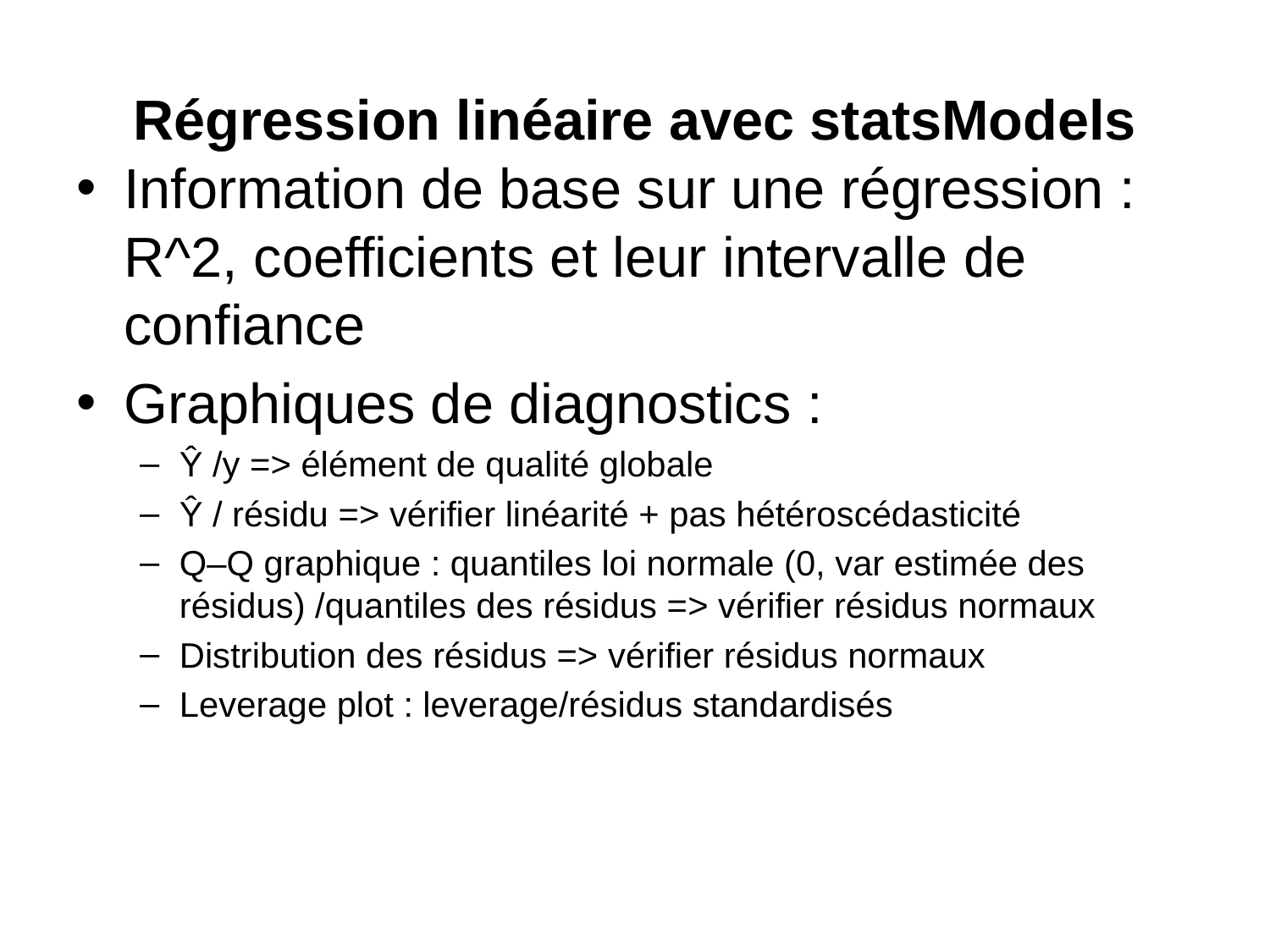

# Régression linéaire avec statsModels
Information de base sur une régression : R^2, coefficients et leur intervalle de confiance
Graphiques de diagnostics :
Ŷ /y => élément de qualité globale
Ŷ / résidu => vérifier linéarité + pas hétéroscédasticité
Q–Q graphique : quantiles loi normale (0, var estimée des résidus) /quantiles des résidus => vérifier résidus normaux
Distribution des résidus => vérifier résidus normaux
Leverage plot : leverage/résidus standardisés